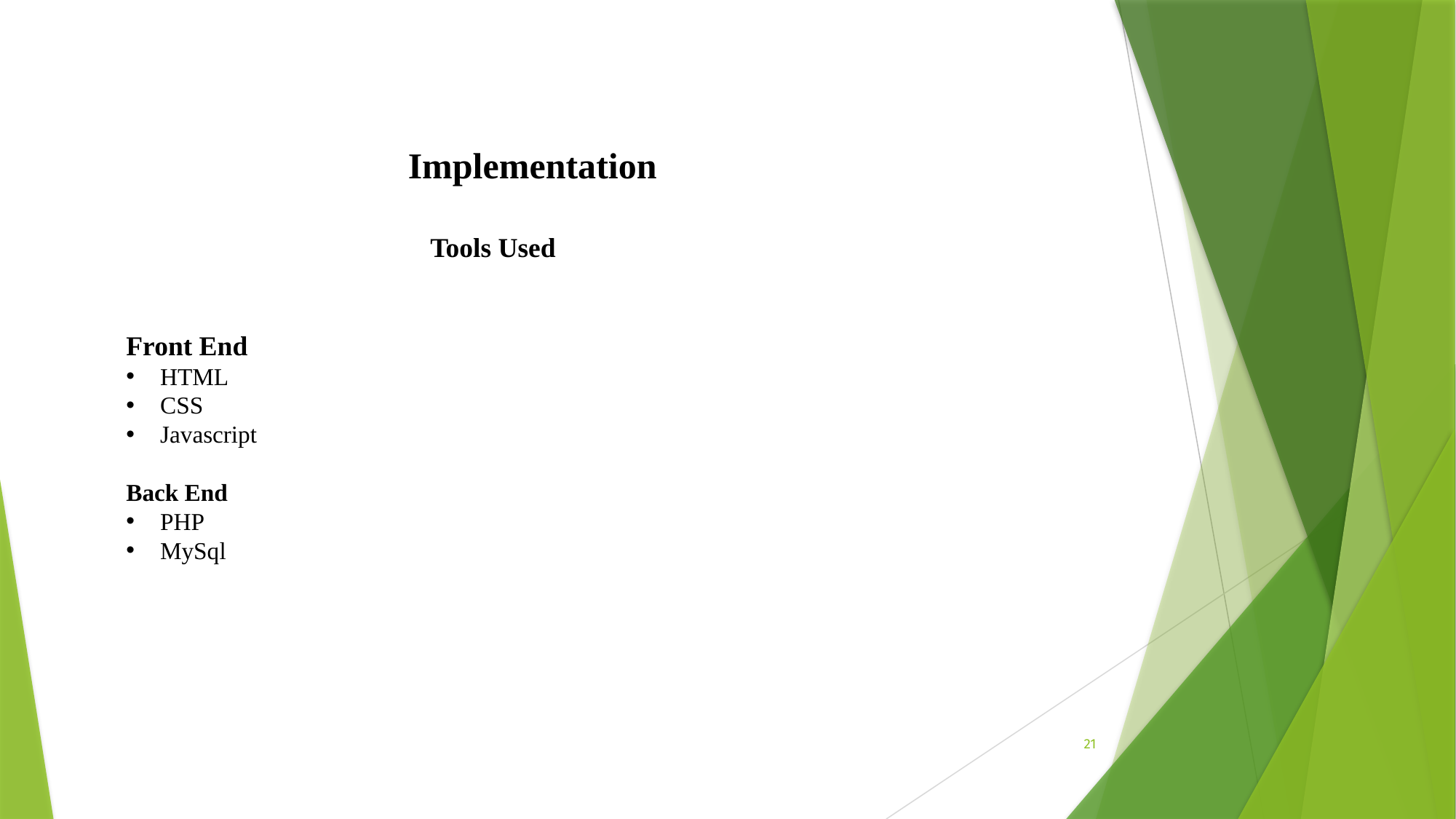

Implementation

                                            Tools Used

Front End
HTML
CSS
Javascript

Back End
PHP
MySql
21